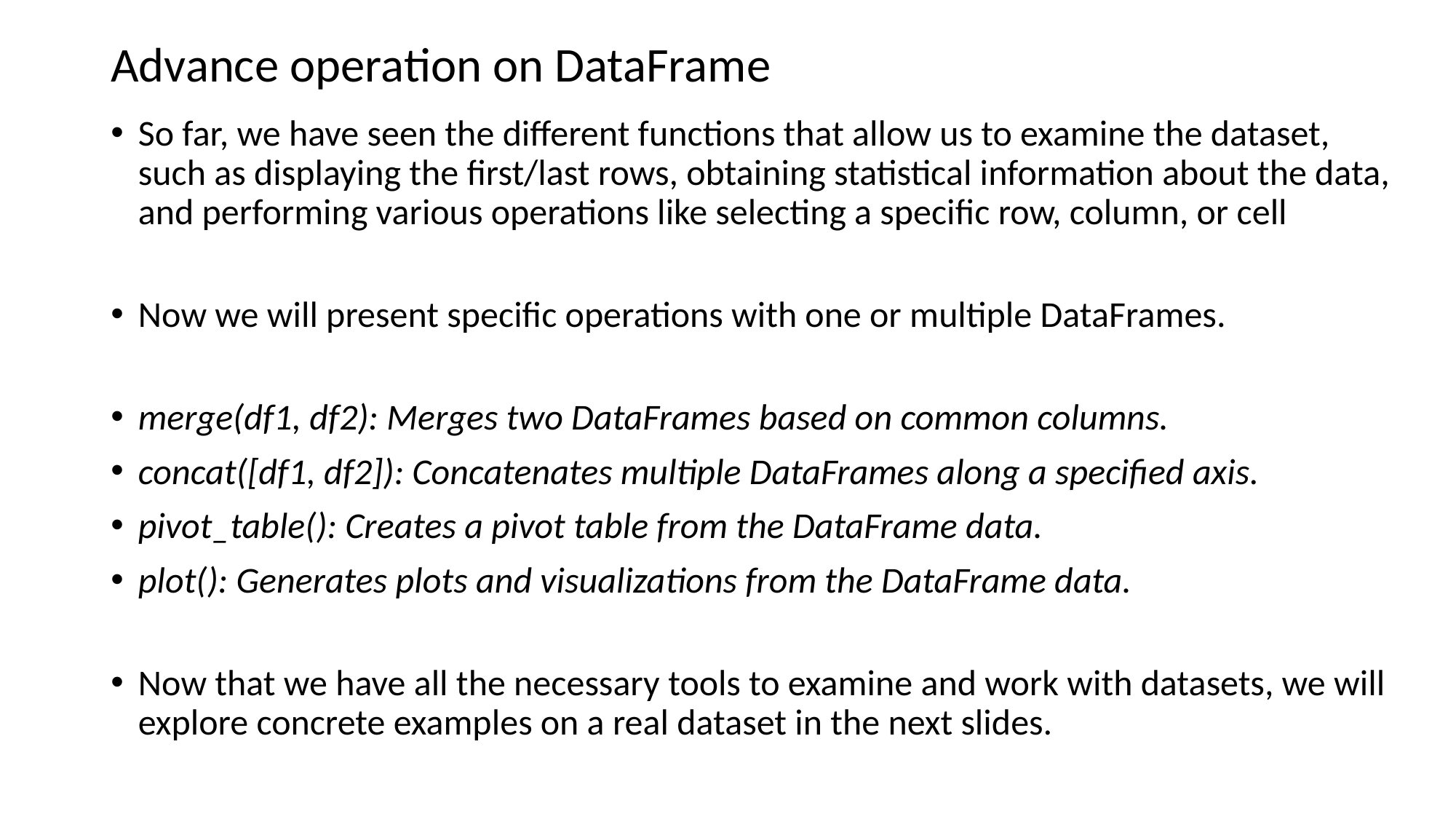

# Advance operation on DataFrame
So far, we have seen the different functions that allow us to examine the dataset, such as displaying the first/last rows, obtaining statistical information about the data, and performing various operations like selecting a specific row, column, or cell

Now we will present specific operations with one or multiple DataFrames.

merge(df1, df2): Merges two DataFrames based on common columns.
concat([df1, df2]): Concatenates multiple DataFrames along a specified axis.
pivot_table(): Creates a pivot table from the DataFrame data.
plot(): Generates plots and visualizations from the DataFrame data.

Now that we have all the necessary tools to examine and work with datasets, we will explore concrete examples on a real dataset in the next slides.